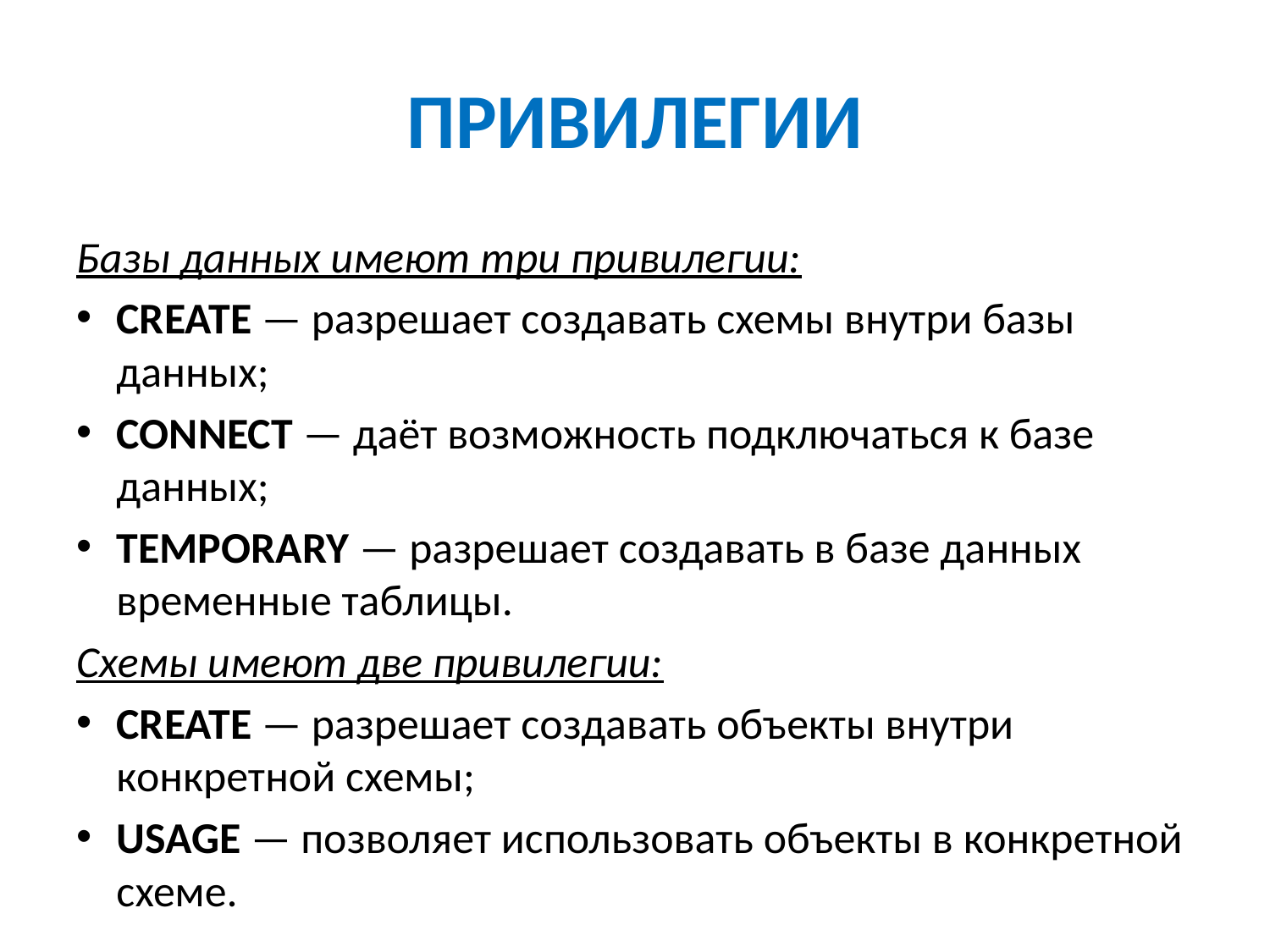

# ПРИВИЛЕГИИ
Базы данных имеют три привилегии:
CREATE — разрешает создавать схемы внутри базы данных;
CONNECT — даёт возможность подключаться к базе данных;
TEMPORARY — разрешает создавать в базе данных временные таблицы.
Схемы имеют две привилегии:
CREATE — разрешает создавать объекты внутри конкретной схемы;
USAGE — позволяет использовать объекты в конкретной схеме.